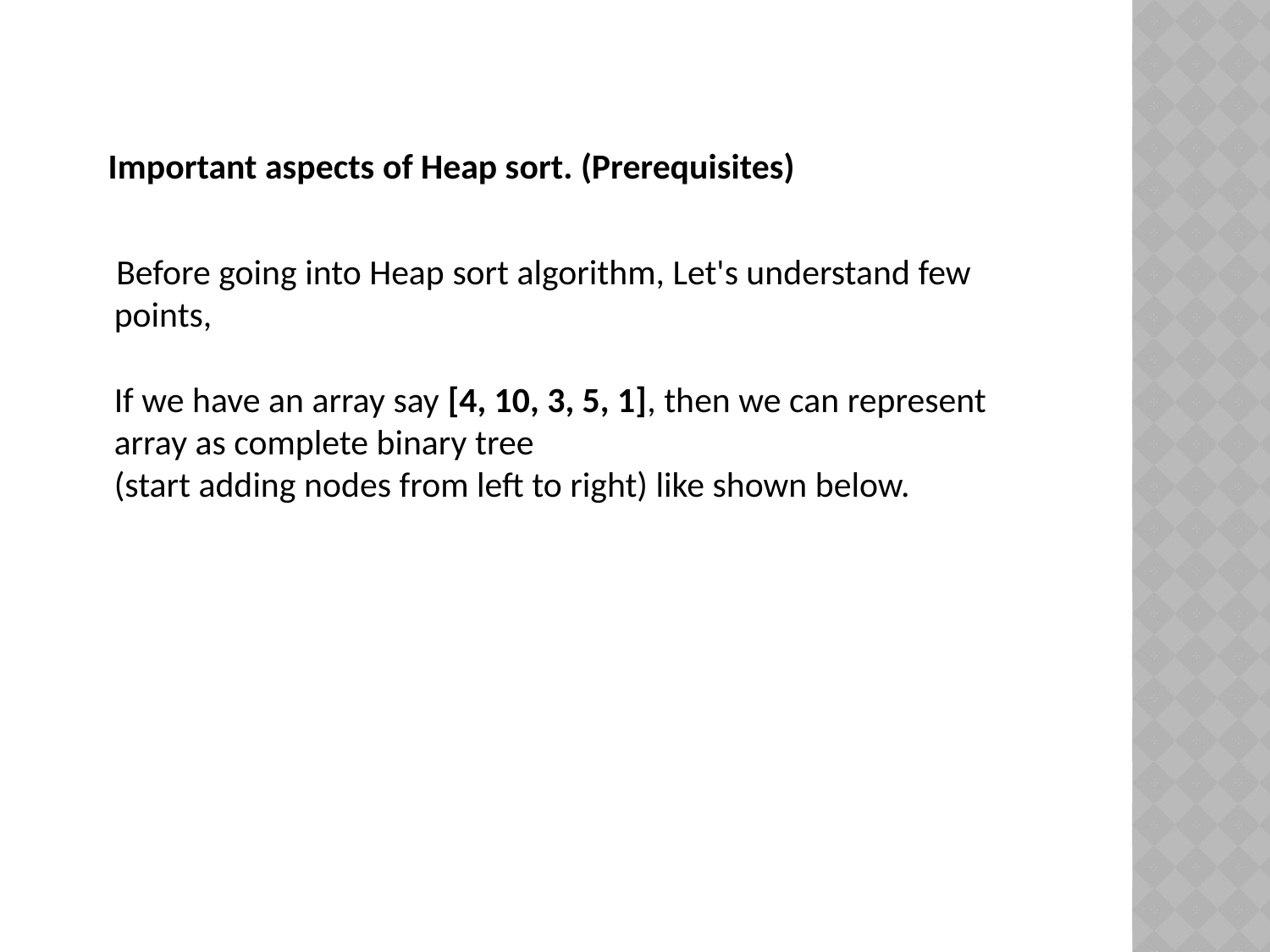

Important aspects of Heap sort. (Prerequisites)

     Before going into Heap sort algorithm, Let's understand few points,
If we have an array say [4, 10, 3, 5, 1], then we can represent array as complete binary tree
(start adding nodes from left to right) like shown below.